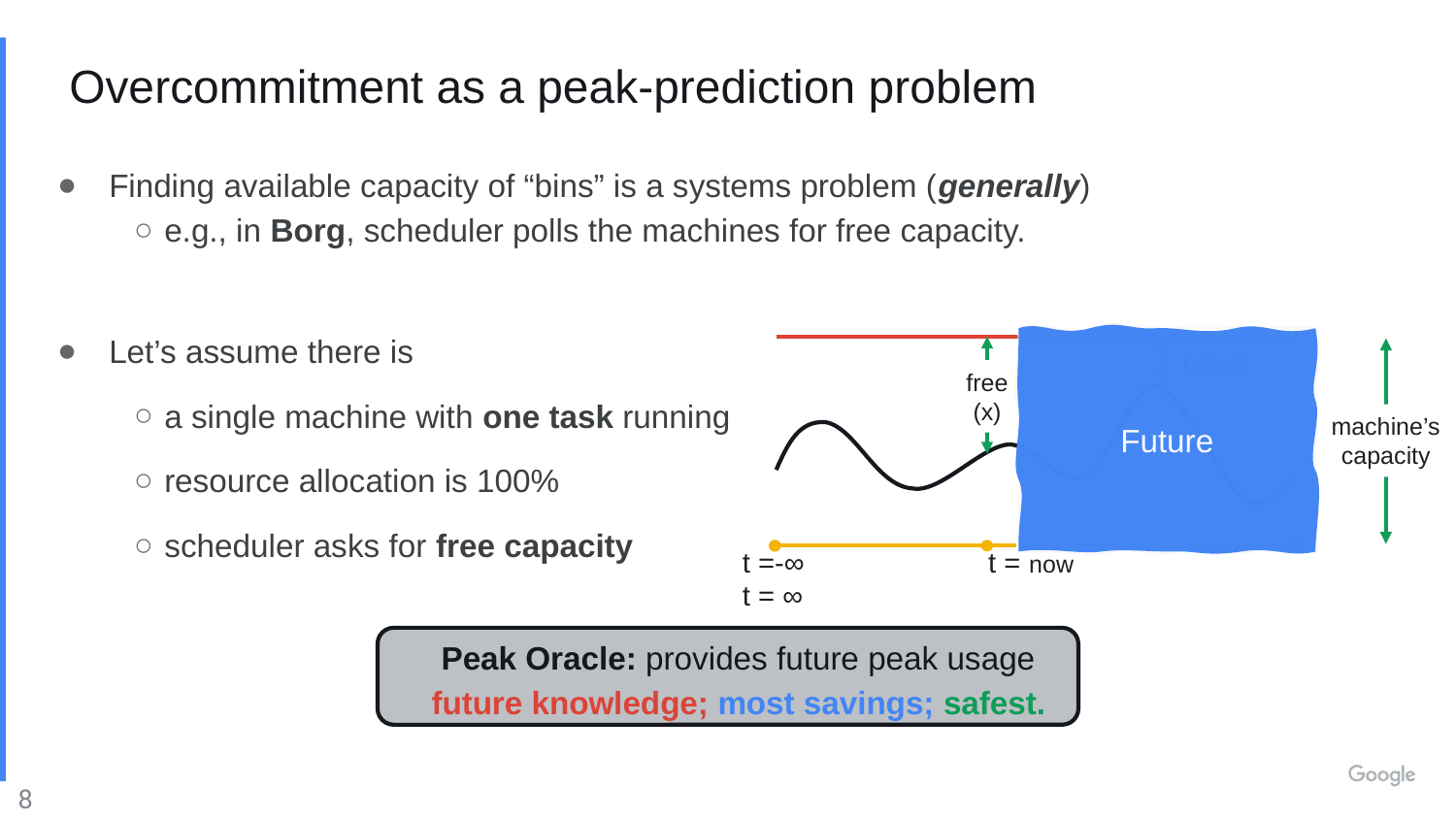

Overcommitment as a peak-prediction problem
Finding available capacity of “bins” is a systems problem (generally)
e.g., in Borg, scheduler polls the machines for free capacity.
Let’s assume there is
a single machine with one task running
resource allocation is 100%
scheduler asks for free capacity
Future

t =-∞                       t = now                                  t = ∞
machine’s
capacity

free
(x)
oracle
Peak Oracle: provides future peak usage
future knowledge; most savings; safest.
8